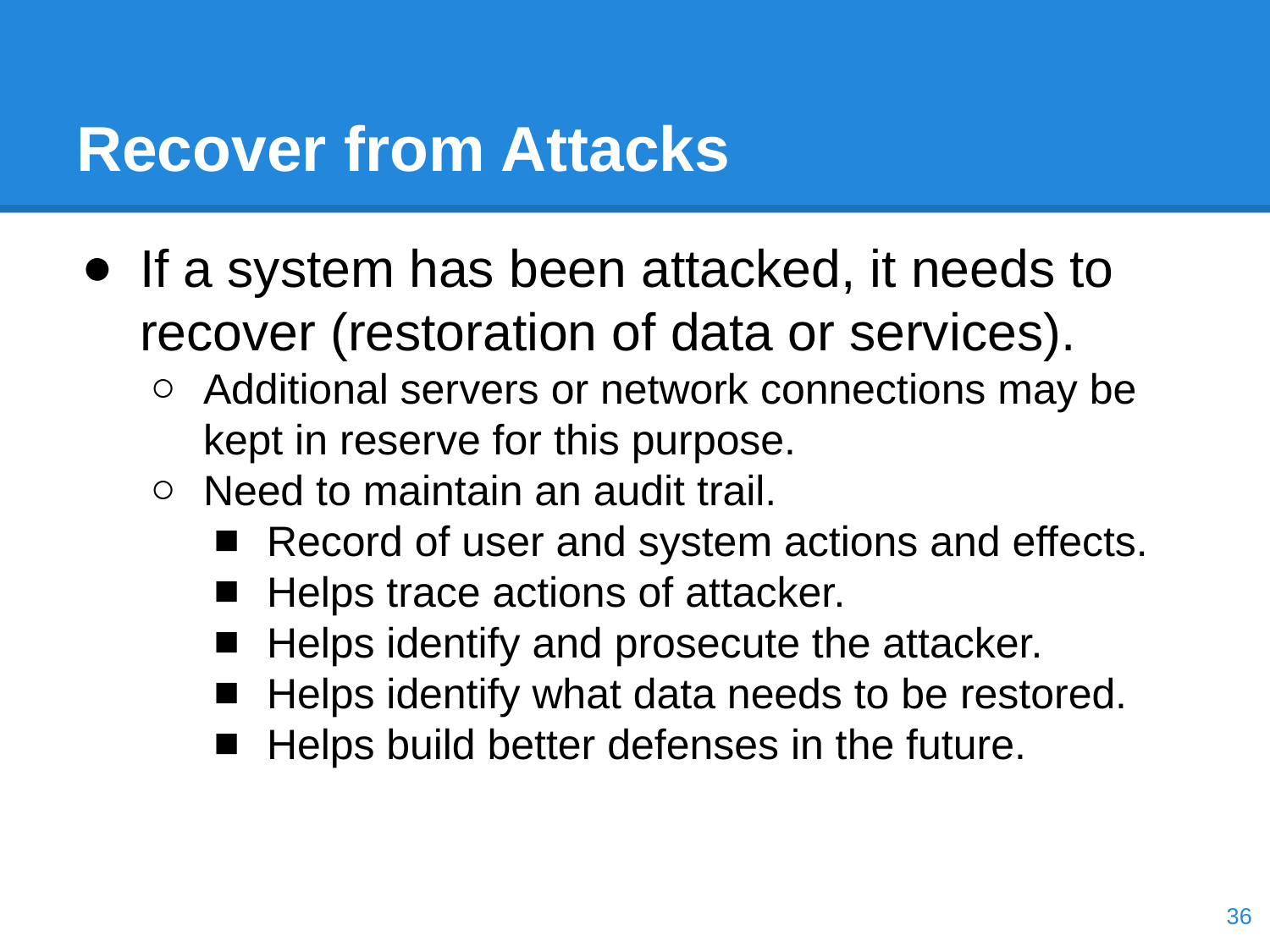

# Recover from Attacks
If a system has been attacked, it needs to recover (restoration of data or services).
Additional servers or network connections may be kept in reserve for this purpose.
Need to maintain an audit trail.
Record of user and system actions and effects.
Helps trace actions of attacker.
Helps identify and prosecute the attacker.
Helps identify what data needs to be restored.
Helps build better defenses in the future.
36